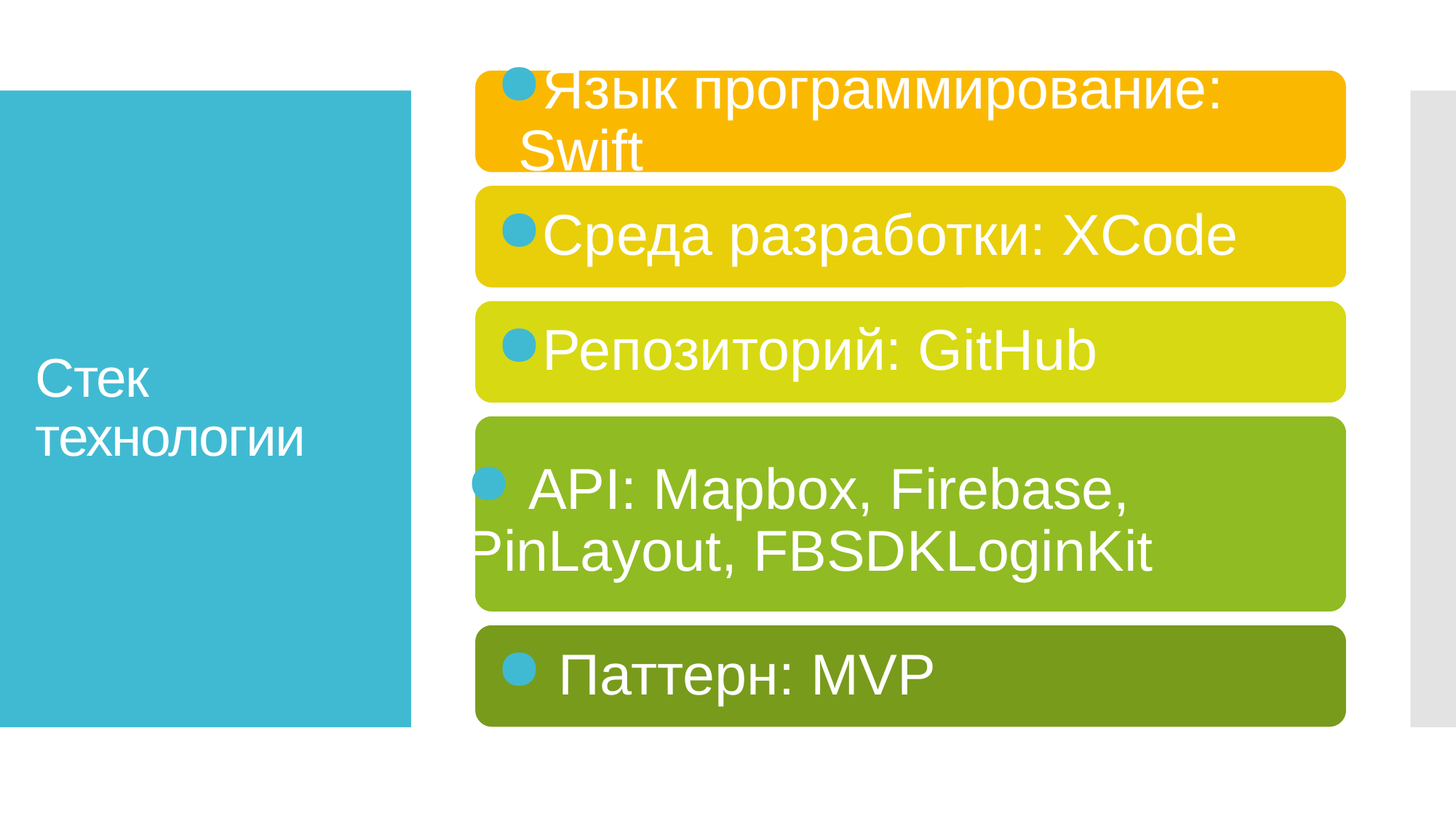

Язык программирование: Swift
# Стек технологии

Среда разработки: XCode

Репозиторий: GitHub

 API: Mapbox, Firebase, PinLayout, FBSDKLoginKit

 Паттерн: MVP